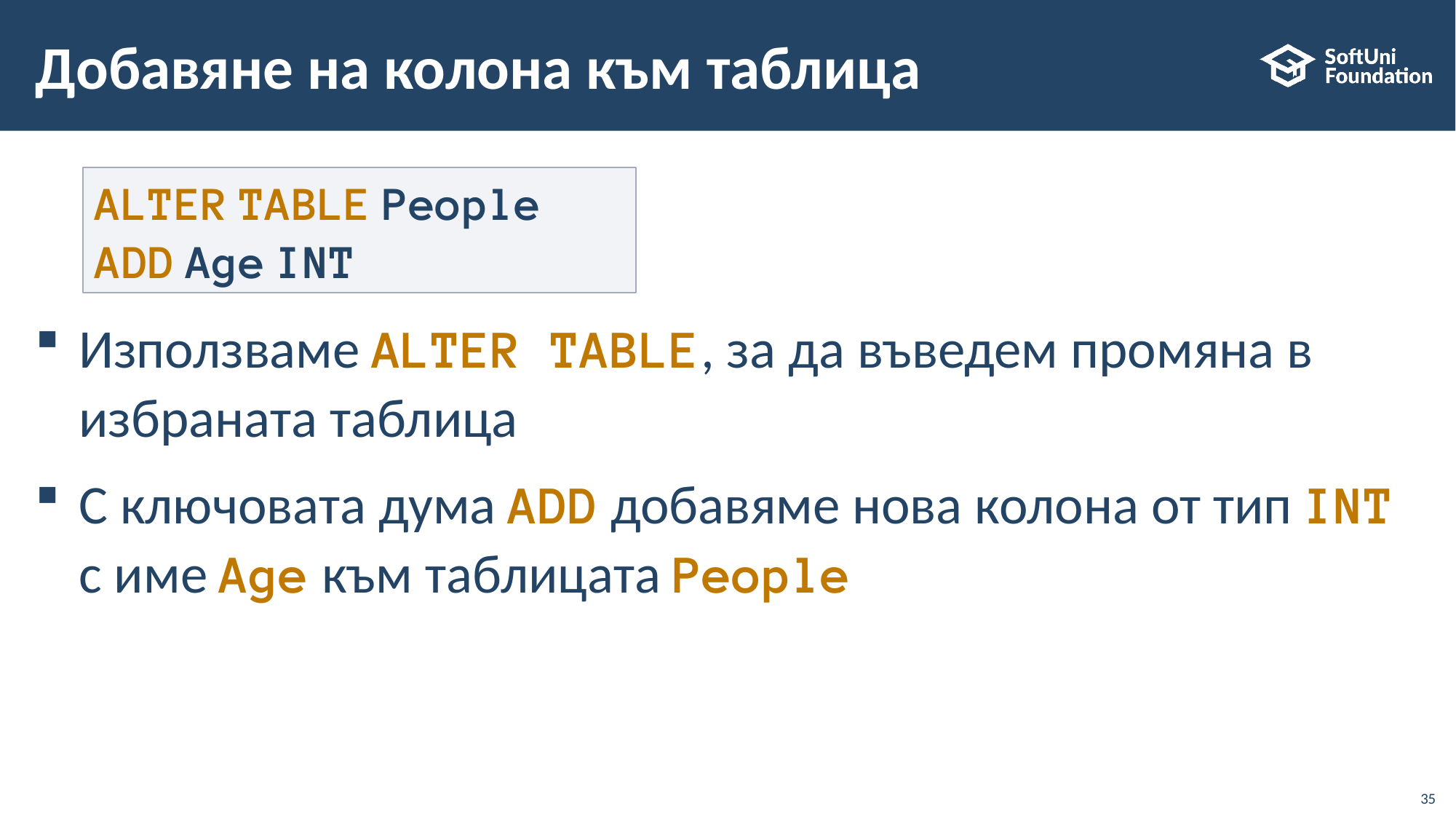

# Добавяне на колона към таблица

Използваме ALTER TABLE, за да въведем промяна в избраната таблица
С ключовата дума ADD добавяме нова колона от тип INT с име Age към таблицата People
ALTER TABLE People
ADD Age INT
35